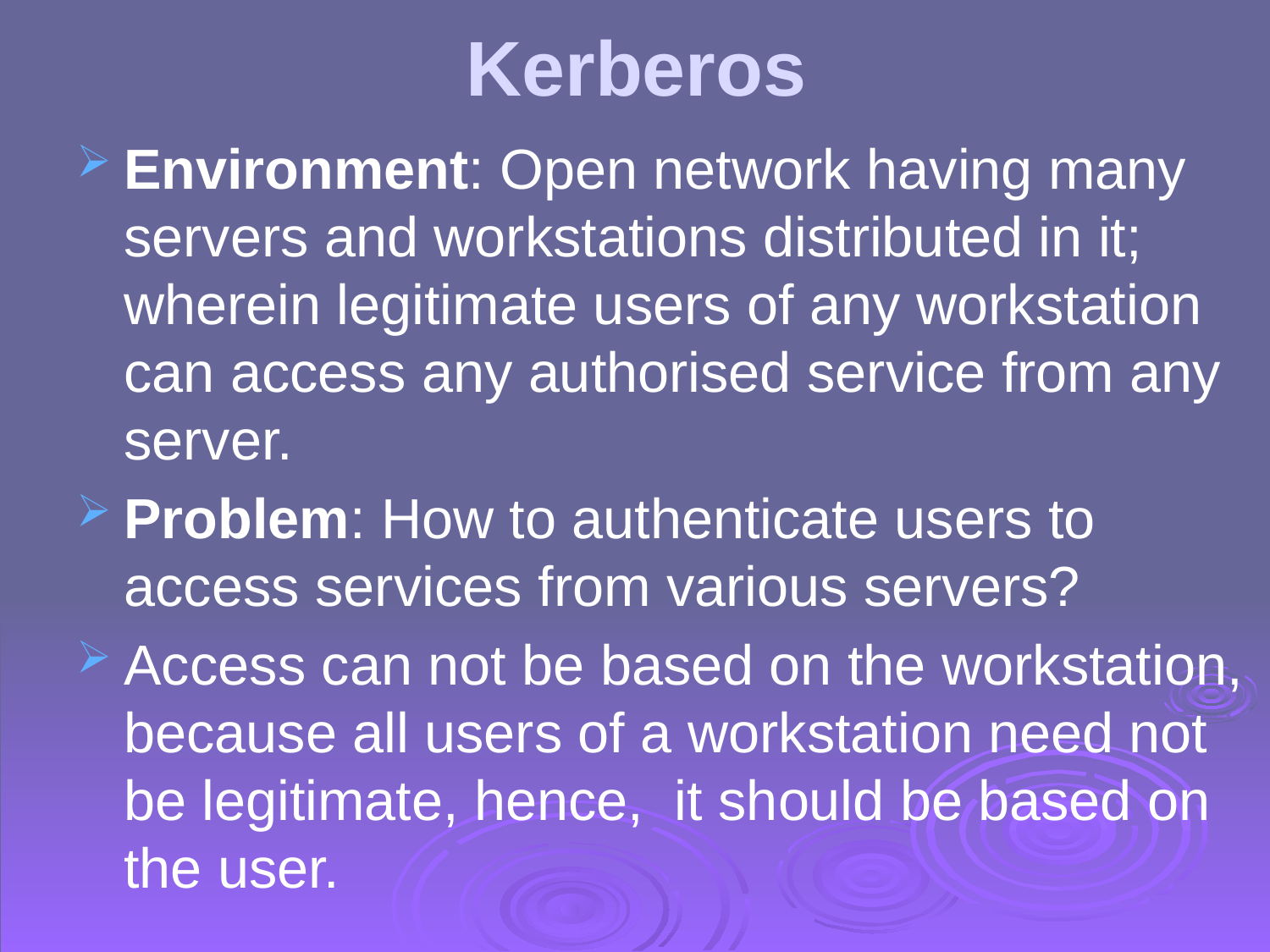

# Kerberos
Environment: Open network having many servers and workstations distributed in it; wherein legitimate users of any workstation can access any authorised service from any server.
Problem: How to authenticate users to access services from various servers?
Access can not be based on the workstation, because all users of a workstation need not be legitimate, hence,  it should be based on the user.